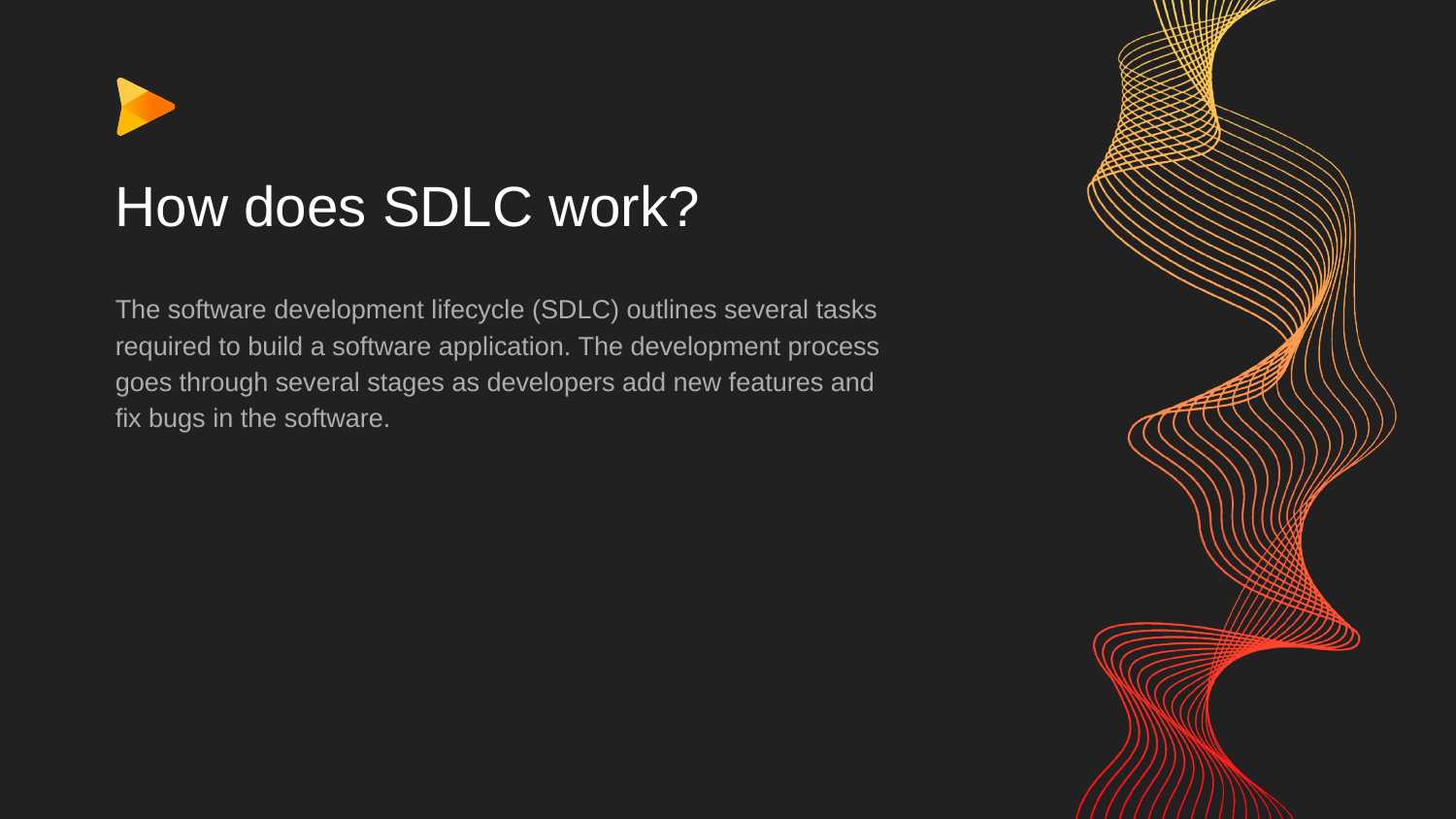

# How does SDLC work?
The software development lifecycle (SDLC) outlines several tasks required to build a software application. The development process goes through several stages as developers add new features and fix bugs in the software.